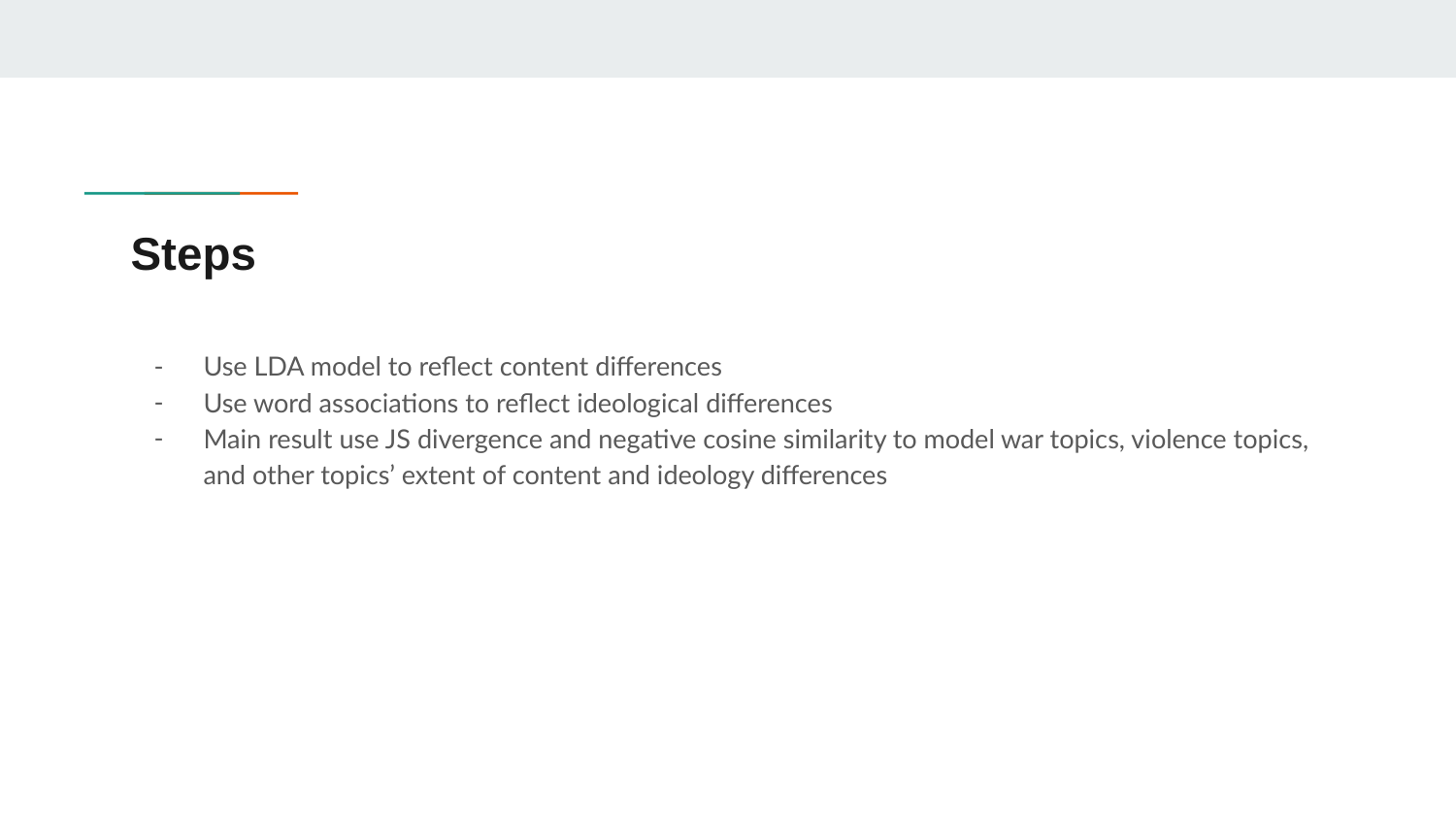

# Steps
Use LDA model to reflect content differences
Use word associations to reflect ideological differences
Main result use JS divergence and negative cosine similarity to model war topics, violence topics, and other topics’ extent of content and ideology differences